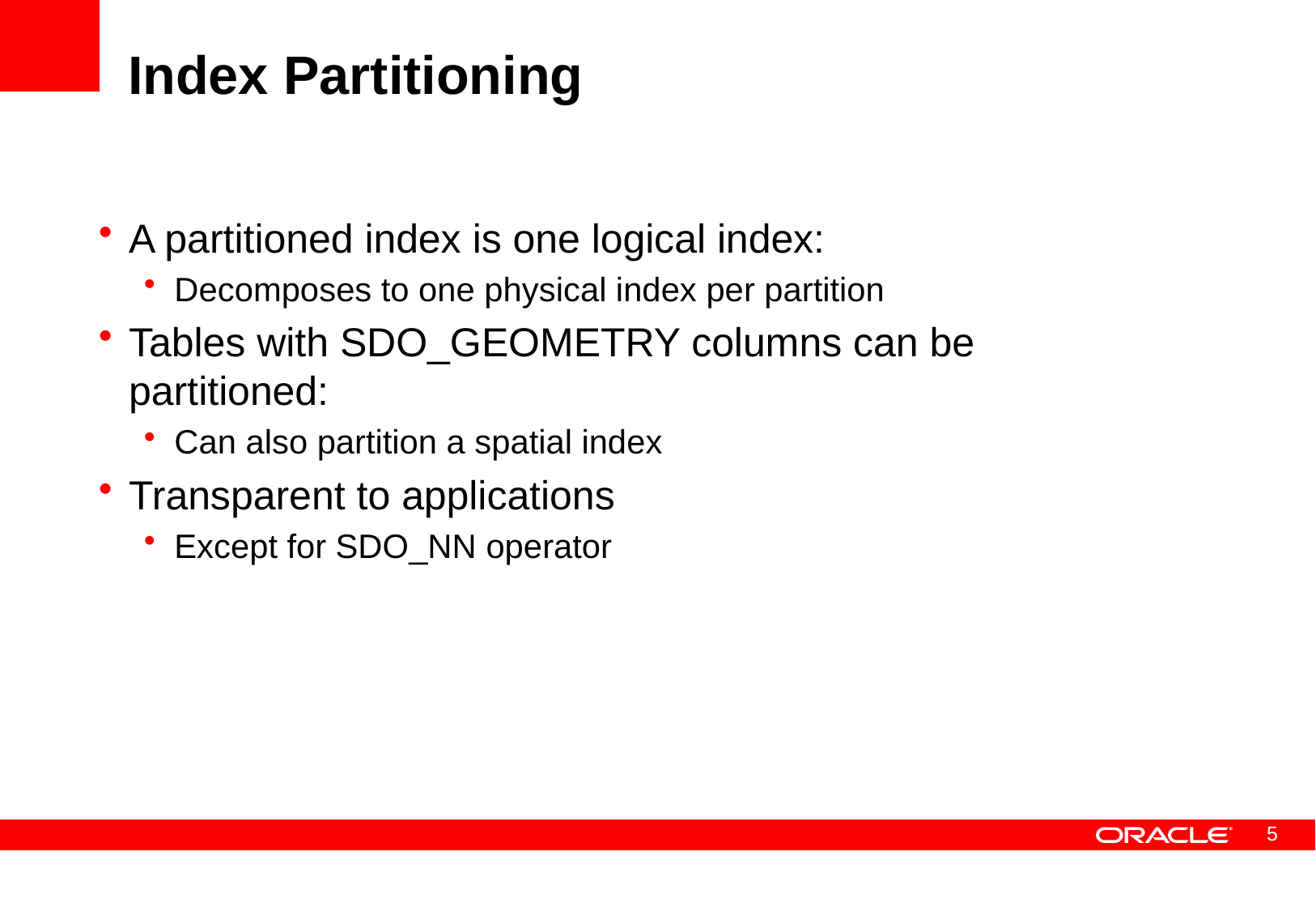

# Index Partitioning
A partitioned index is one logical index:
Decomposes to one physical index per partition
Tables with SDO_GEOMETRY columns can be partitioned:
Can also partition a spatial index
Transparent to applications
Except for SDO_NN operator